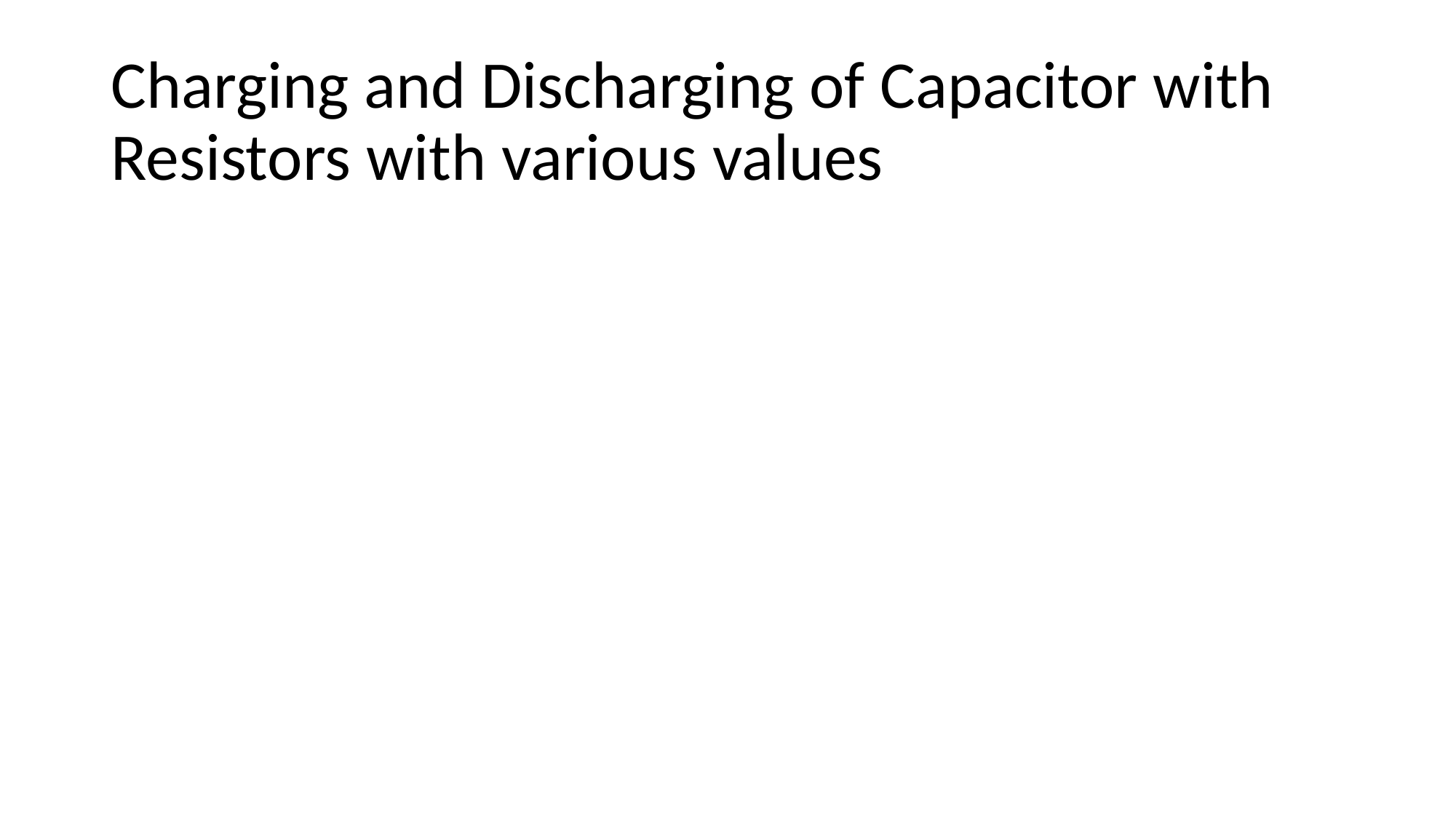

# Charging and Discharging of Capacitor with Resistors with various values